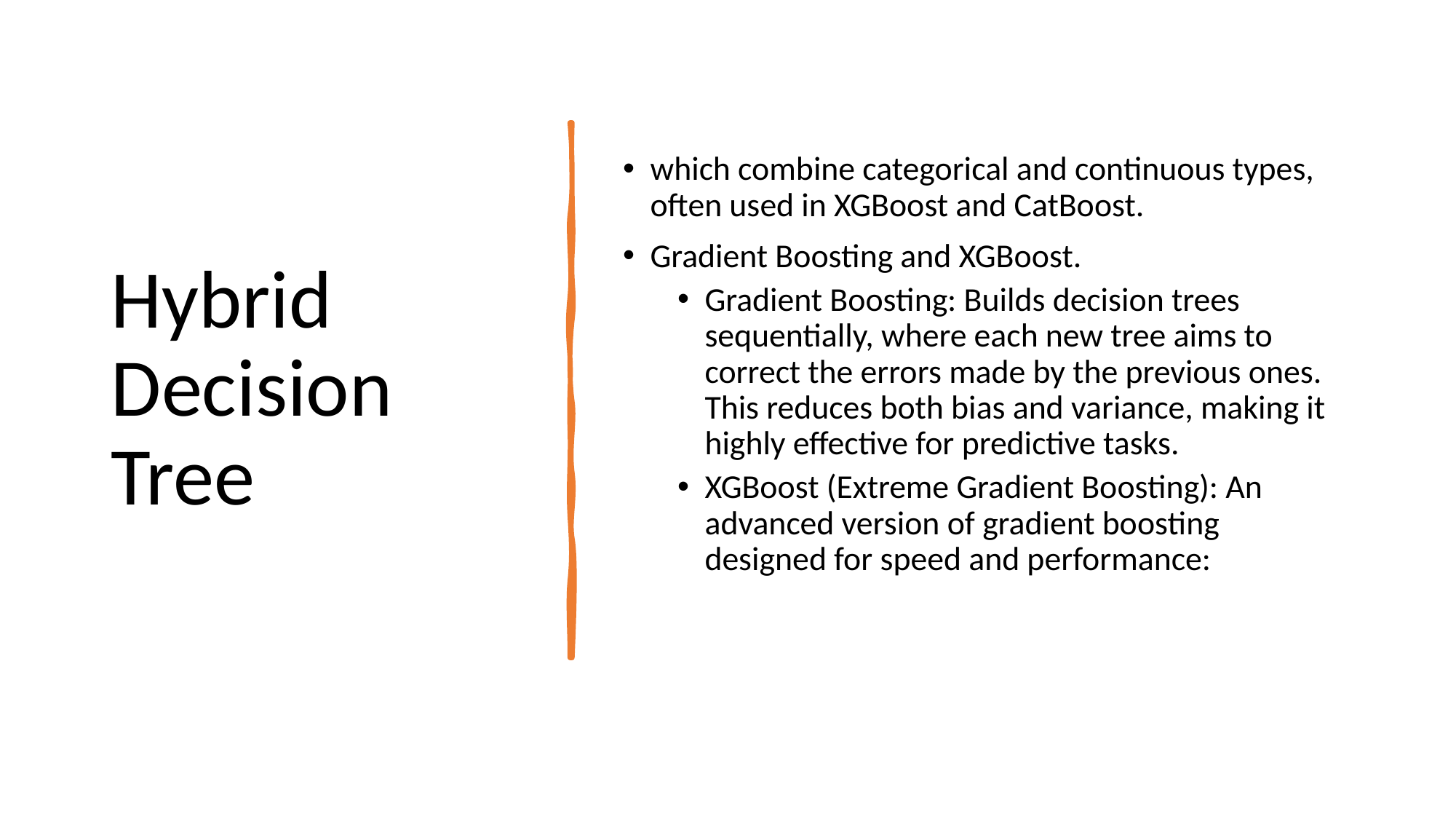

# Hybrid Decision Tree
which combine categorical and continuous types, often used in XGBoost and CatBoost.
Gradient Boosting and XGBoost.
Gradient Boosting: Builds decision trees sequentially, where each new tree aims to correct the errors made by the previous ones. This reduces both bias and variance, making it highly effective for predictive tasks.
XGBoost (Extreme Gradient Boosting): An advanced version of gradient boosting designed for speed and performance: